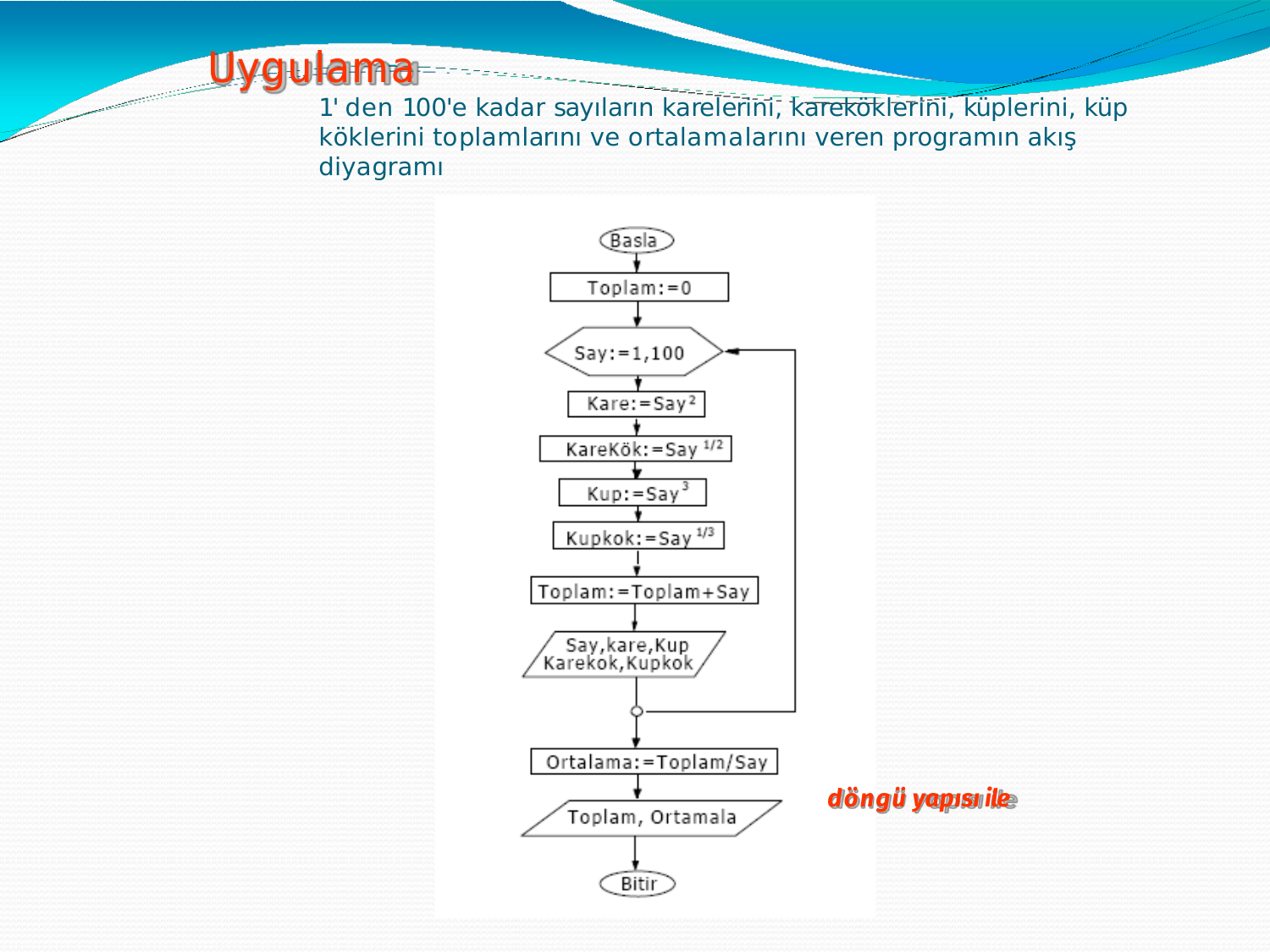

# Uygulama
1' den 100'e kadar sayıların karelerini, kareköklerini, küplerini, küp köklerini toplamlarını ve ortalamalarını veren programın akış diyagramı

döngü yapısı ile